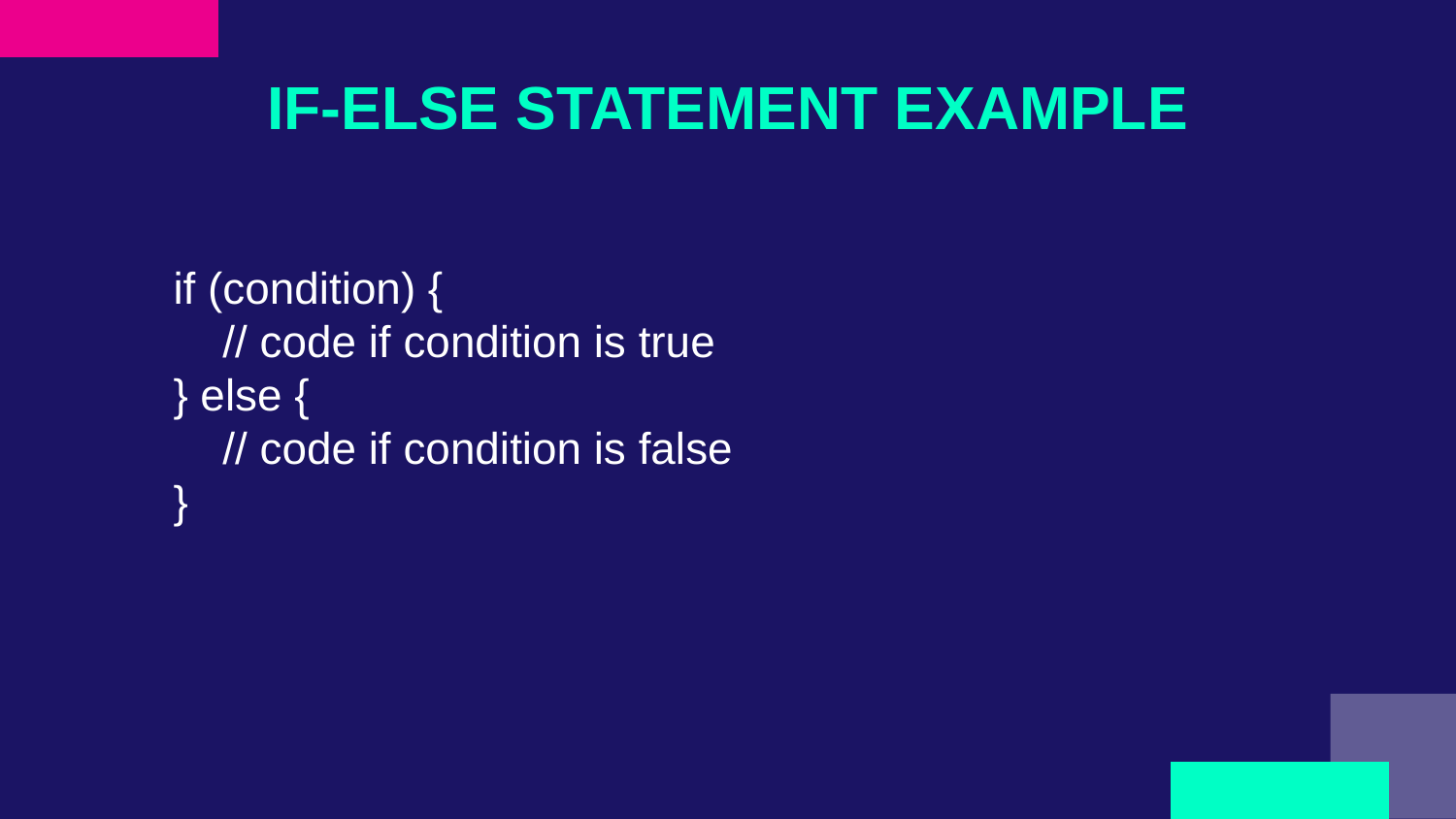

# IF-ELSE STATEMENT EXAMPLE
if (condition) {
    // code if condition is true
} else {
    // code if condition is false
}